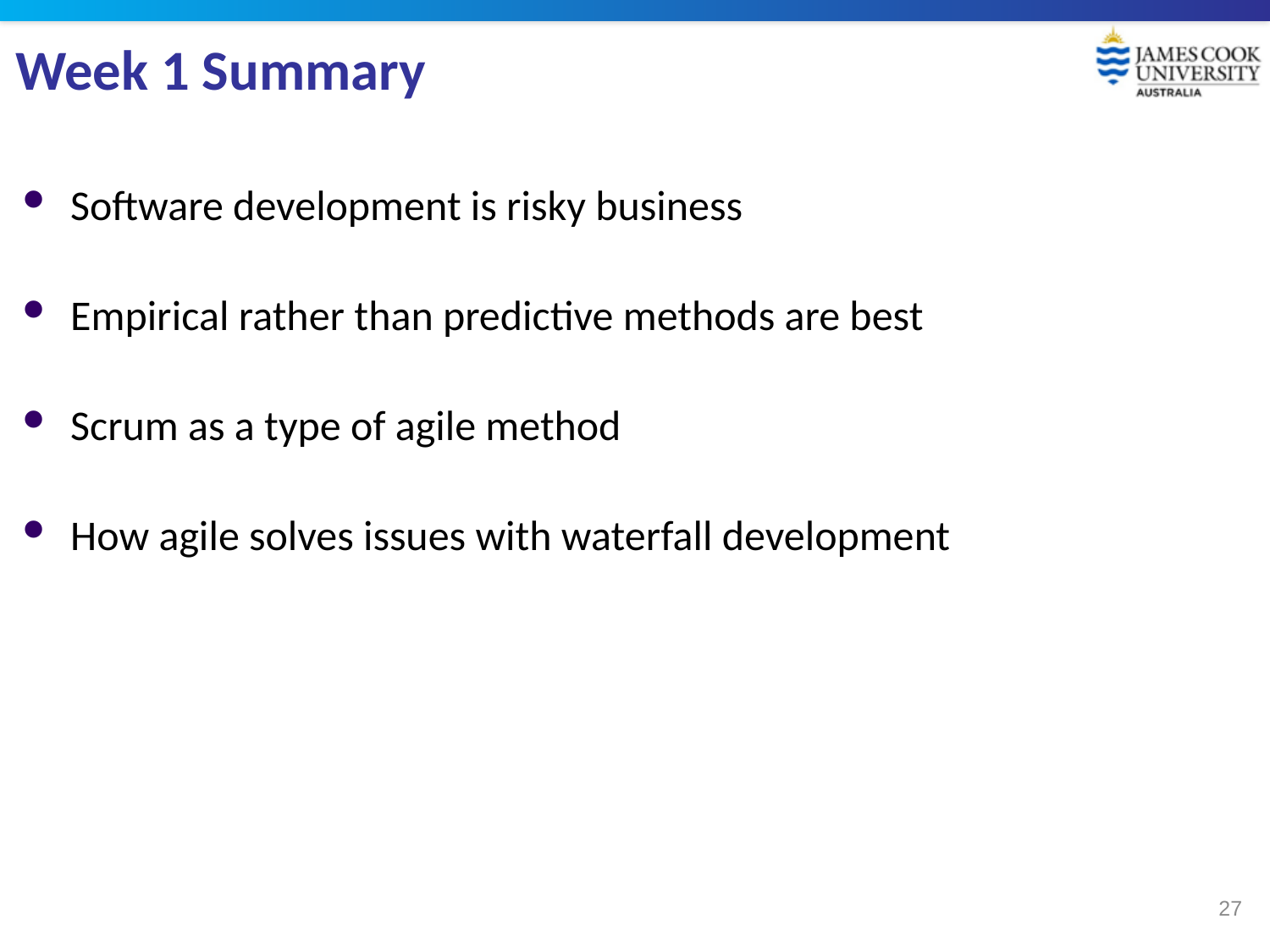

# Week 1 Summary
Software development is risky business
Empirical rather than predictive methods are best
Scrum as a type of agile method
How agile solves issues with waterfall development
27